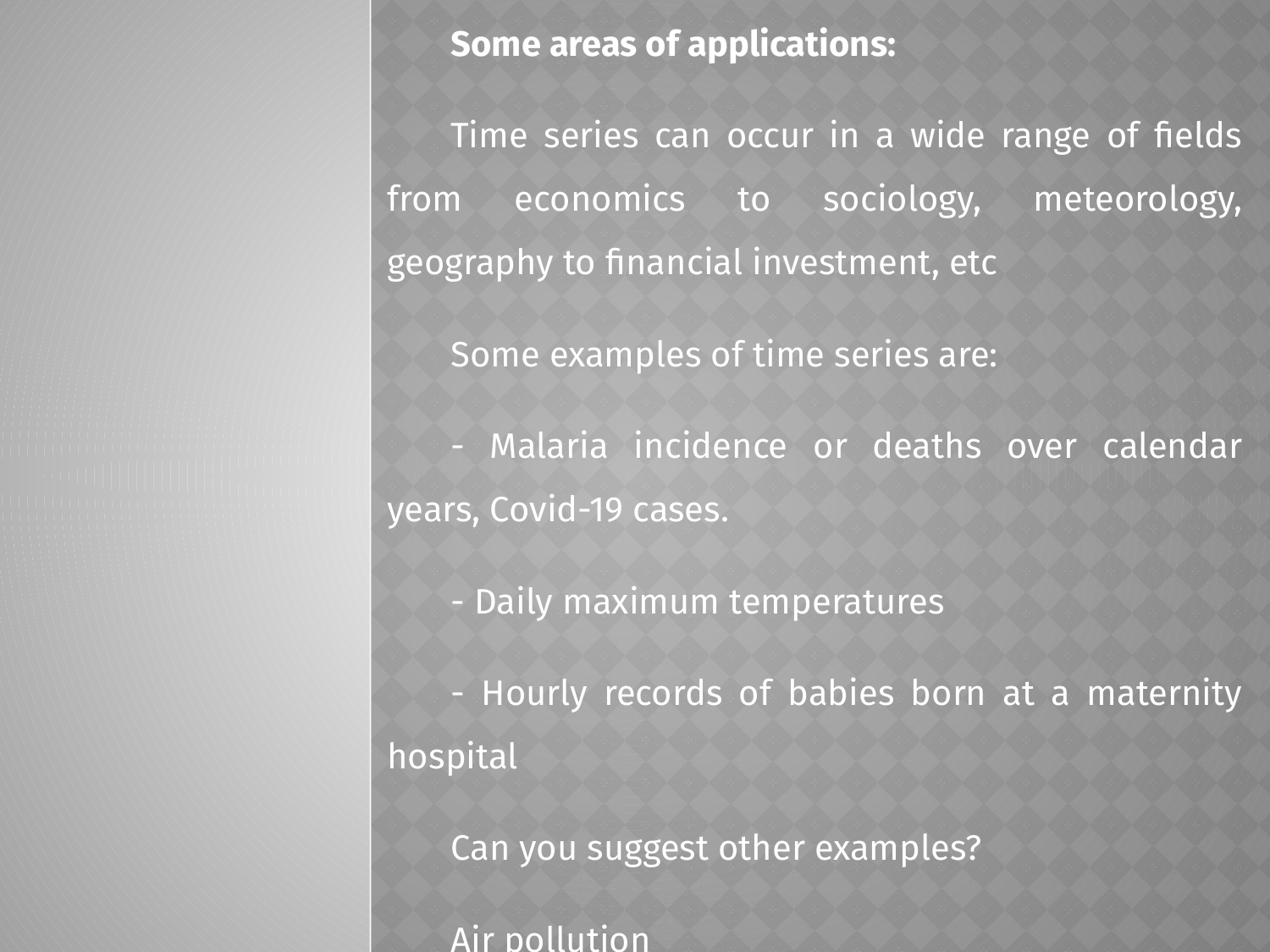

Some areas of applications:
Time series can occur in a wide range of fields from economics to sociology, meteorology, geography to financial investment, etc
Some examples of time series are:
- Malaria incidence or deaths over calendar years, Covid-19 cases.
- Daily maximum temperatures
- Hourly records of babies born at a maternity hospital
Can you suggest other examples?
Air pollution